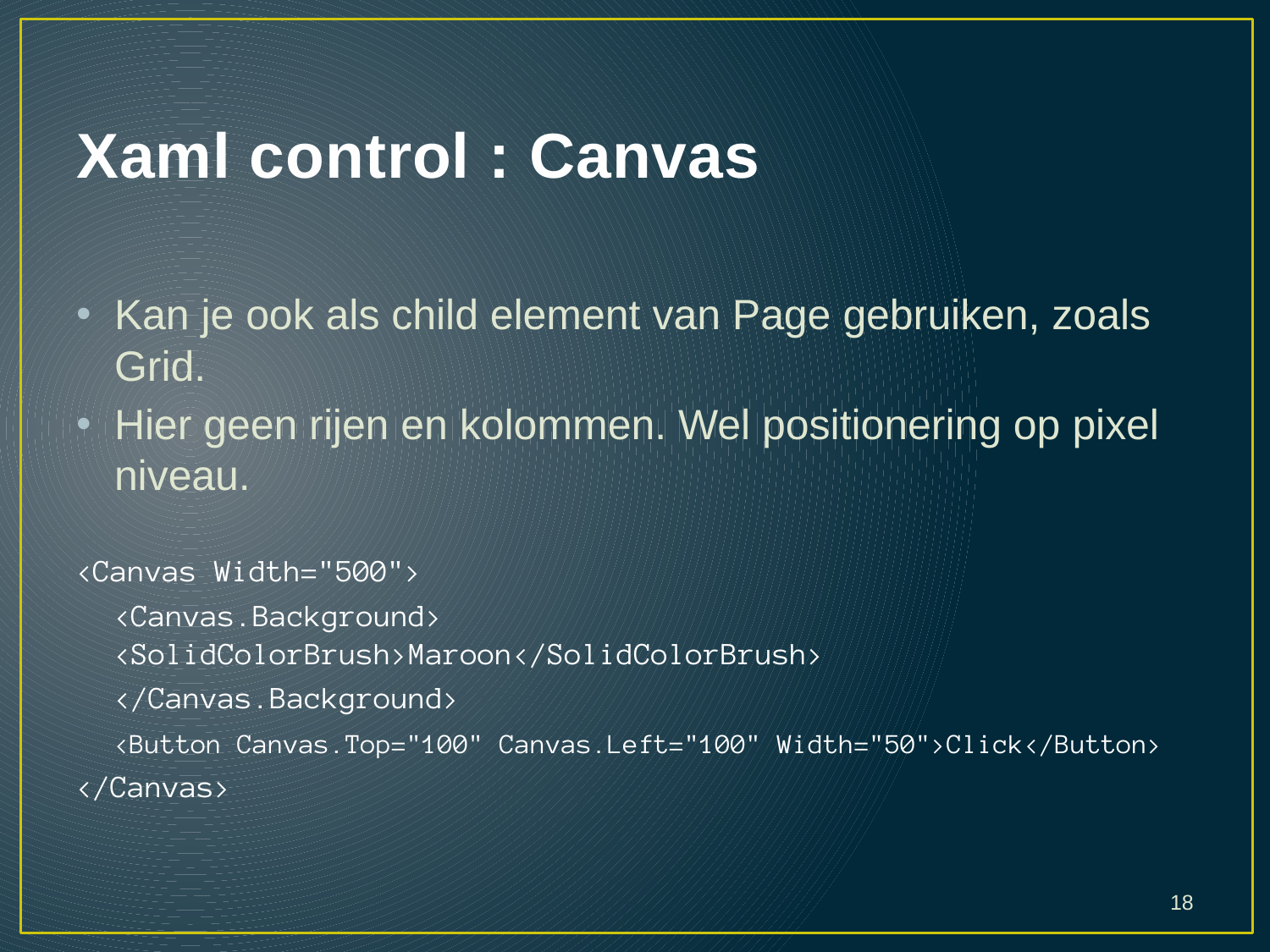

# Xaml control : Canvas

Kan je ook als child element van Page gebruiken, zoals Grid.
Hier geen rijen en kolommen. Wel positionering op pixel niveau.

<Canvas Width="500">
	<Canvas.Background>        	<SolidColorBrush>Maroon</SolidColorBrush>
	</Canvas.Background>
	<Button Canvas.Top="100" Canvas.Left="100" Width="50">Click</Button>
</Canvas>
18